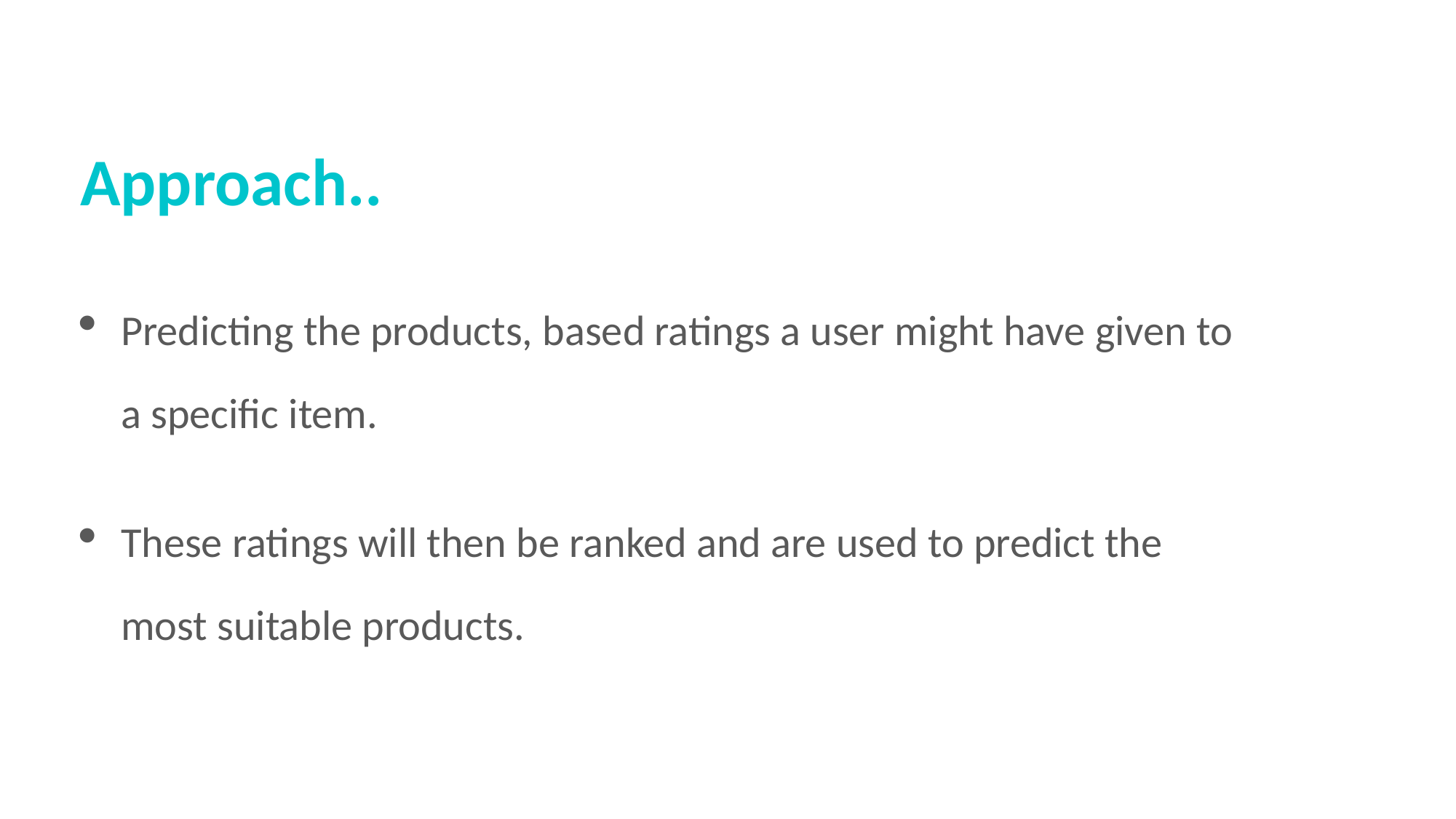

Approach..
Predicting the products, based ratings a user might have given to a specific item.
These ratings will then be ranked and are used to predict the most suitable products.